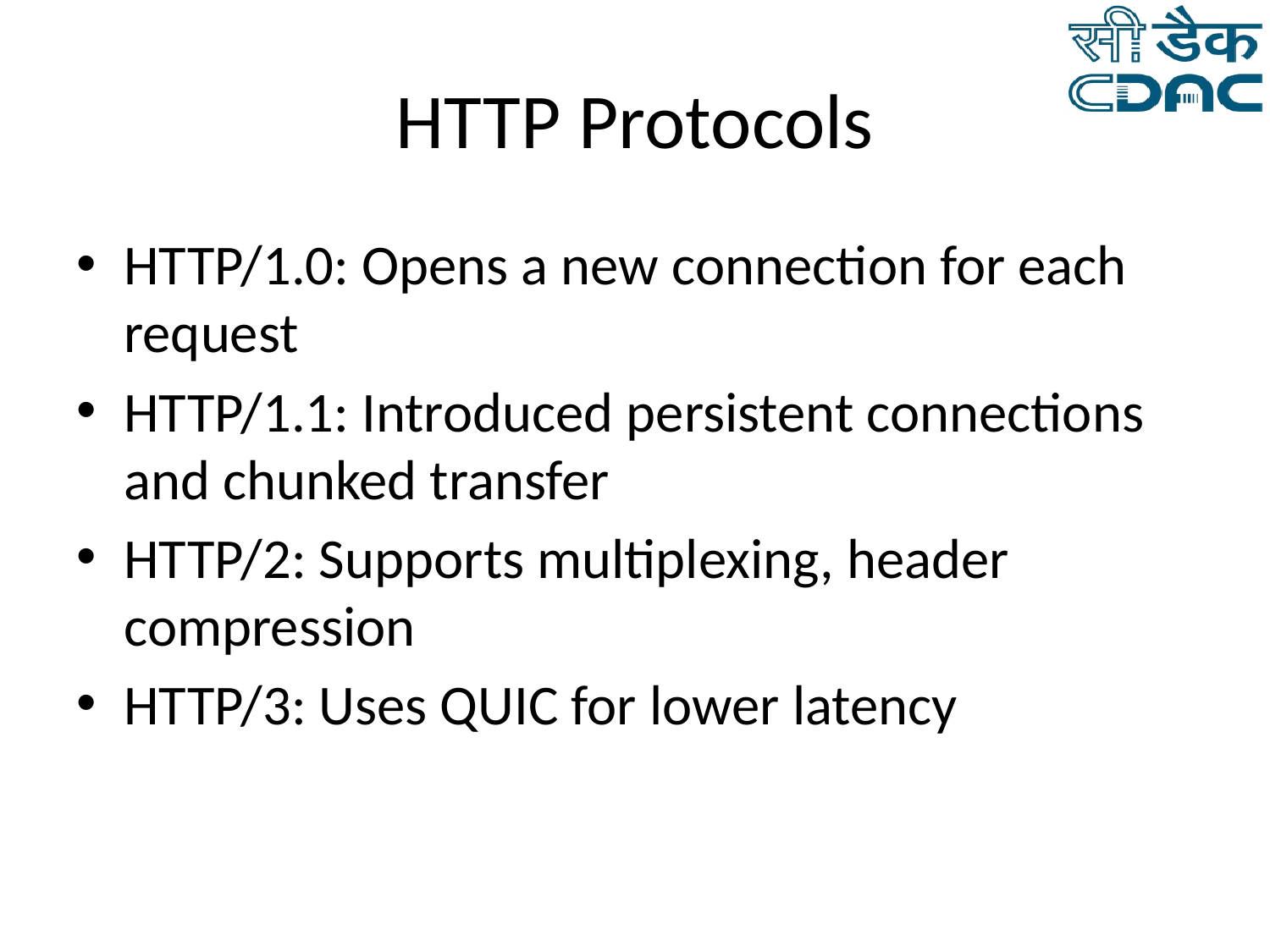

# HTTP Protocols
HTTP/1.0: Opens a new connection for each request
HTTP/1.1: Introduced persistent connections and chunked transfer
HTTP/2: Supports multiplexing, header compression
HTTP/3: Uses QUIC for lower latency